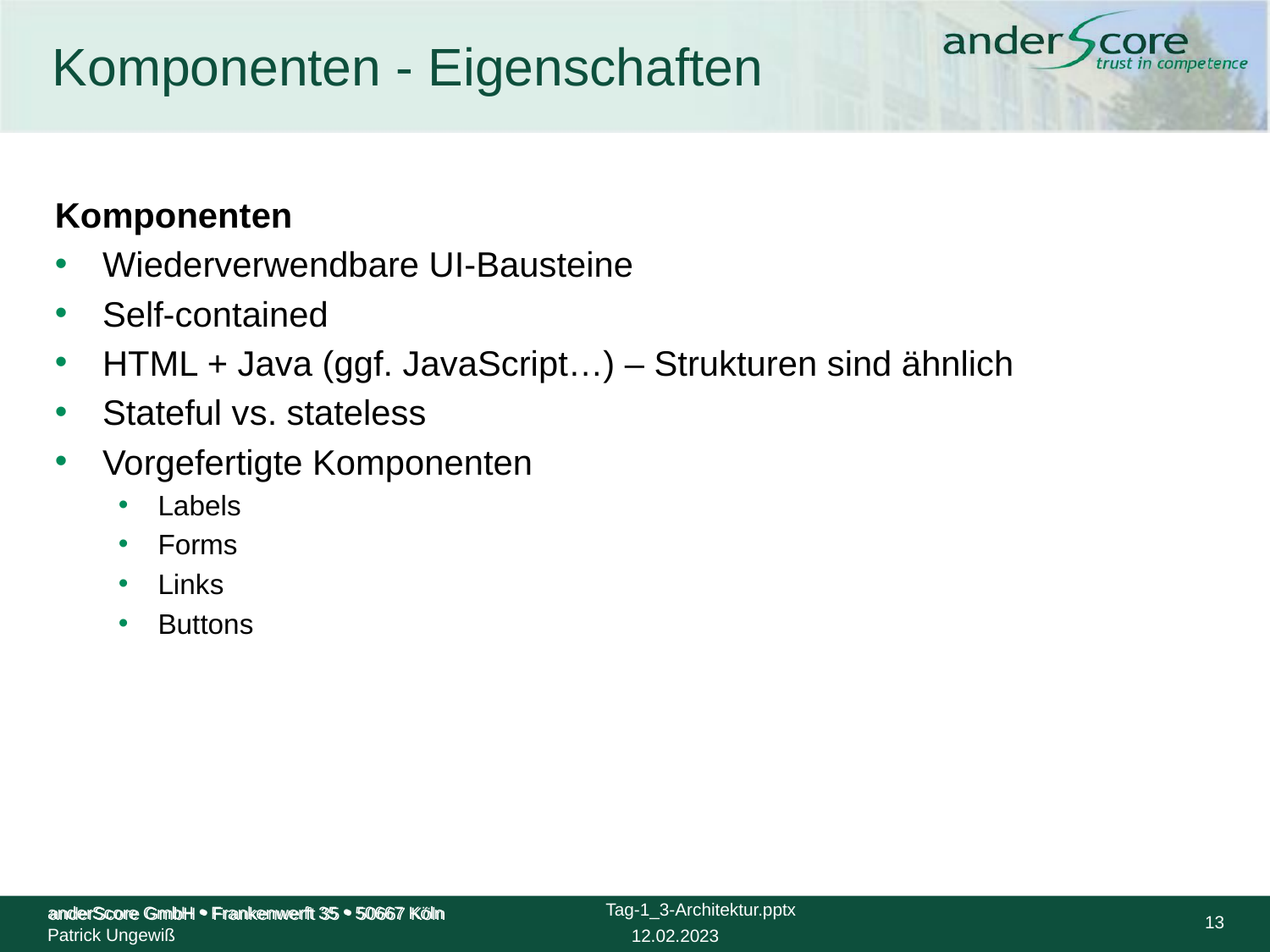

# Komponenten - Eigenschaften
Komponenten
Wiederverwendbare UI-Bausteine
Self-contained
HTML + Java (ggf. JavaScript…) – Strukturen sind ähnlich
Stateful vs. stateless
Vorgefertigte Komponenten
Labels
Forms
Links
Buttons